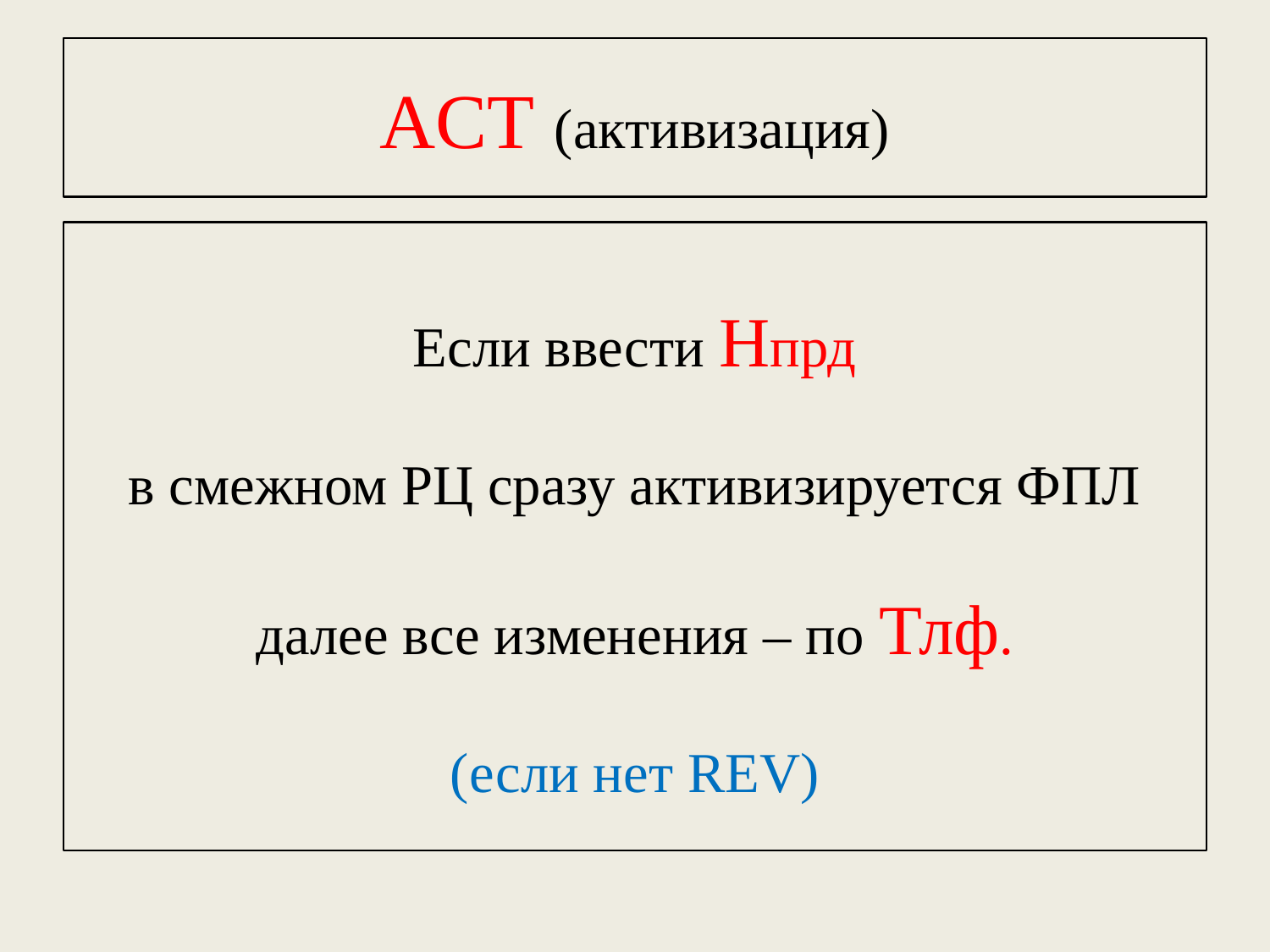

# ACT (активизация)

Если ввести Нпрд

в смежном РЦ сразу активизируется ФПЛ

далее все изменения – по Тлф.

(если нет REV)